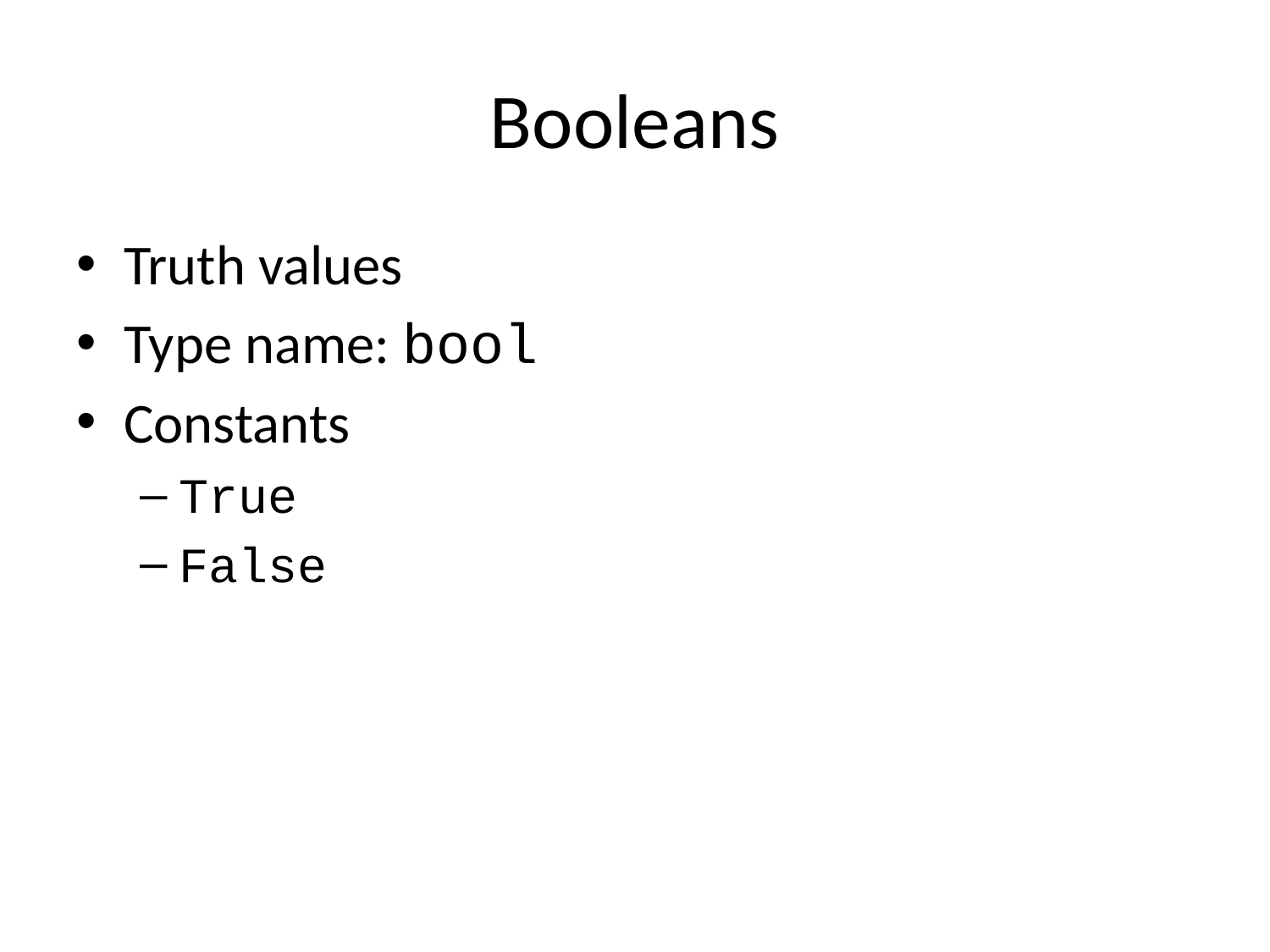

# Booleans
Truth values
Type name: bool
Constants
True
False